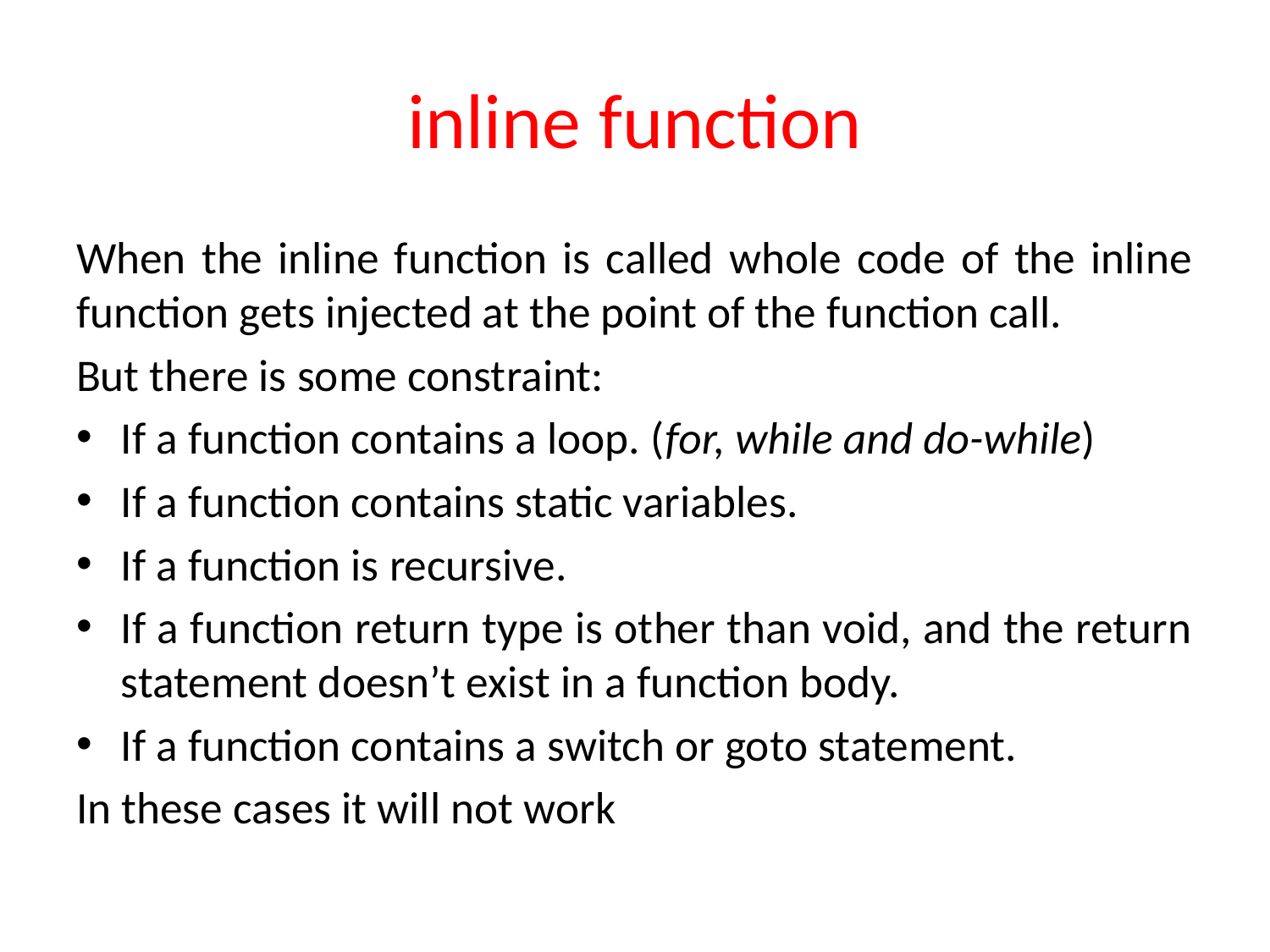

# inline function
When the inline function is called whole code of the inline function gets injected at the point of the function call.
But there is some constraint:
If a function contains a loop. (for, while and do-while)
If a function contains static variables.
If a function is recursive.
If a function return type is other than void, and the return statement doesn’t exist in a function body.
If a function contains a switch or goto statement.
In these cases it will not work